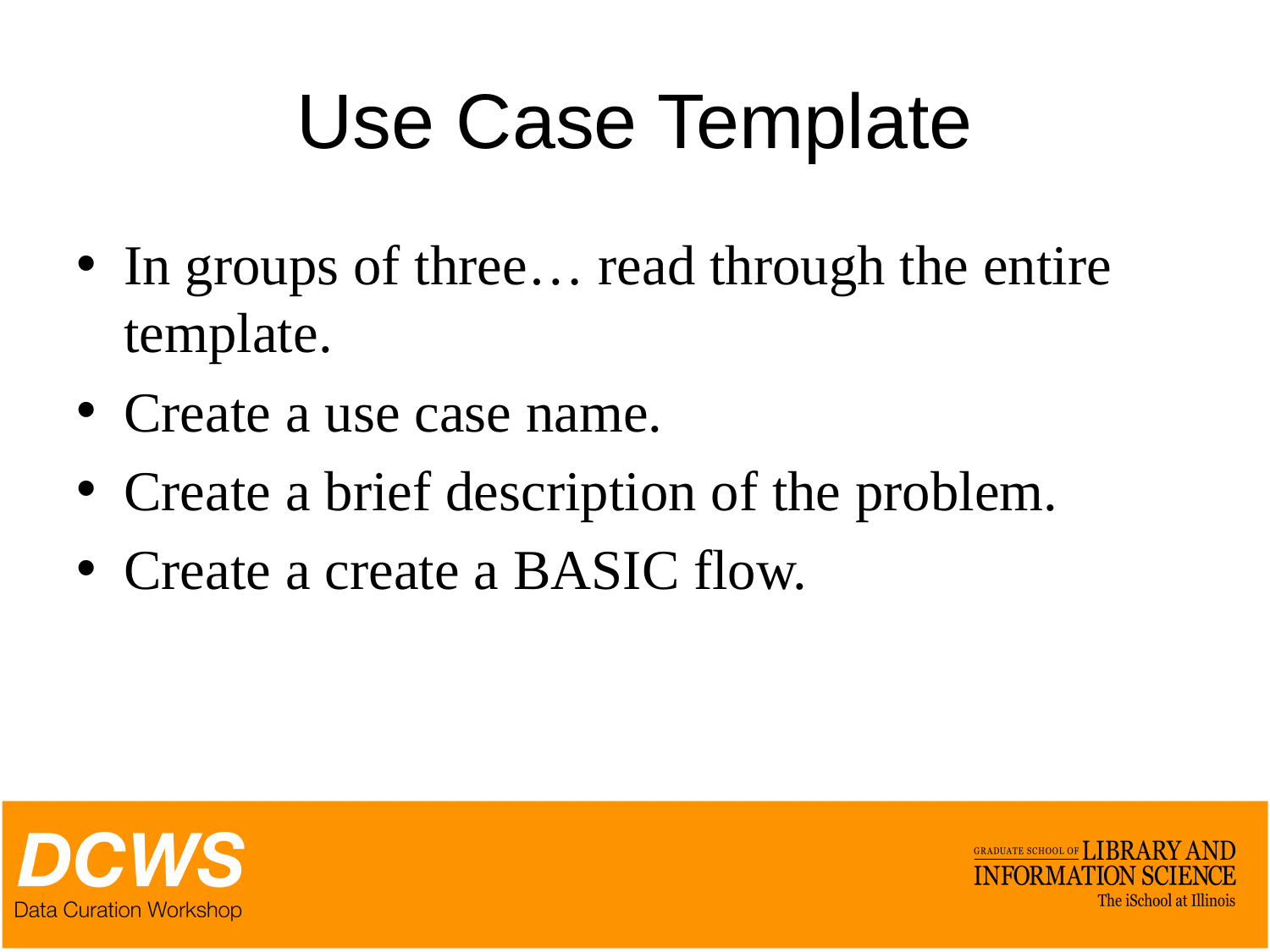

# Use Case Template
In groups of three… read through the entire template.
Create a use case name.
Create a brief description of the problem.
Create a create a BASIC flow.